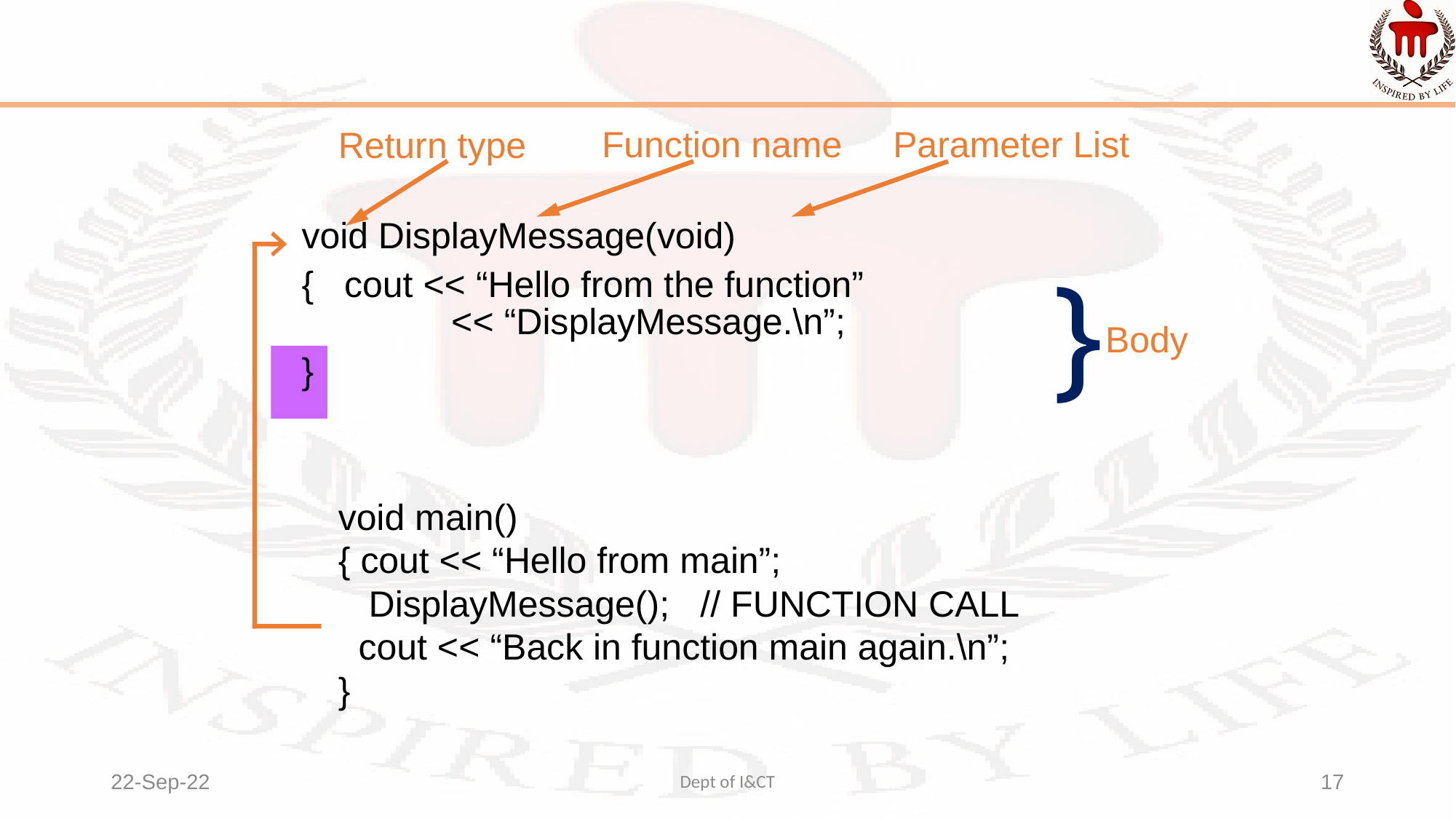

Function name
Parameter List
Return type

void DisplayMessage(void)
{   cout << “Hello from the function”            		    << “DisplayMessage.\n”;
}

}
   Body

void main()
{ cout << “Hello from main”;
   DisplayMessage();   // FUNCTION CALL
  cout << “Back in function main again.\n”;
}
22-Sep-22
Dept of I&CT
17